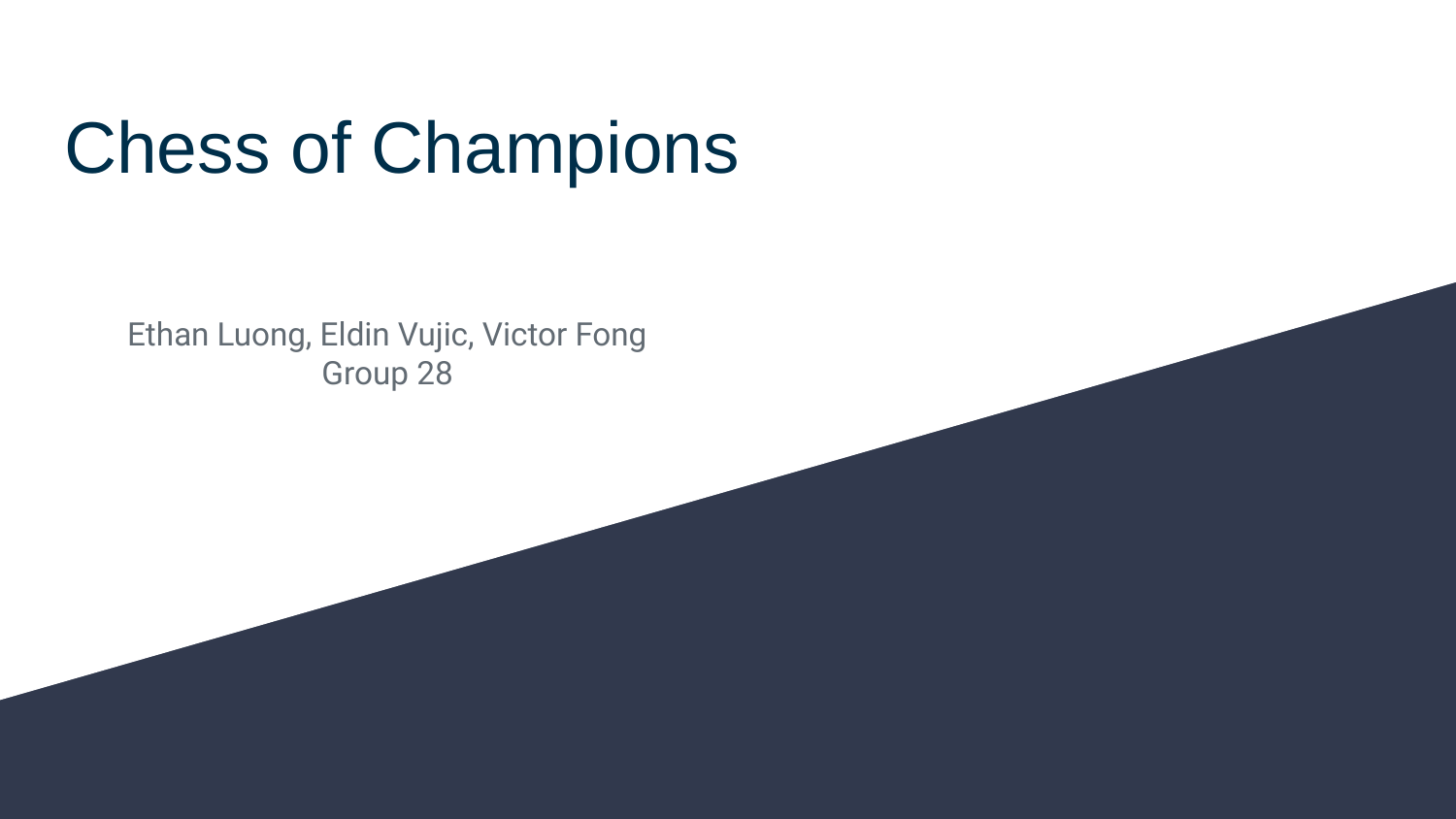

# Chess of Champions
Ethan Luong, Eldin Vujic, Victor Fong
Group 28